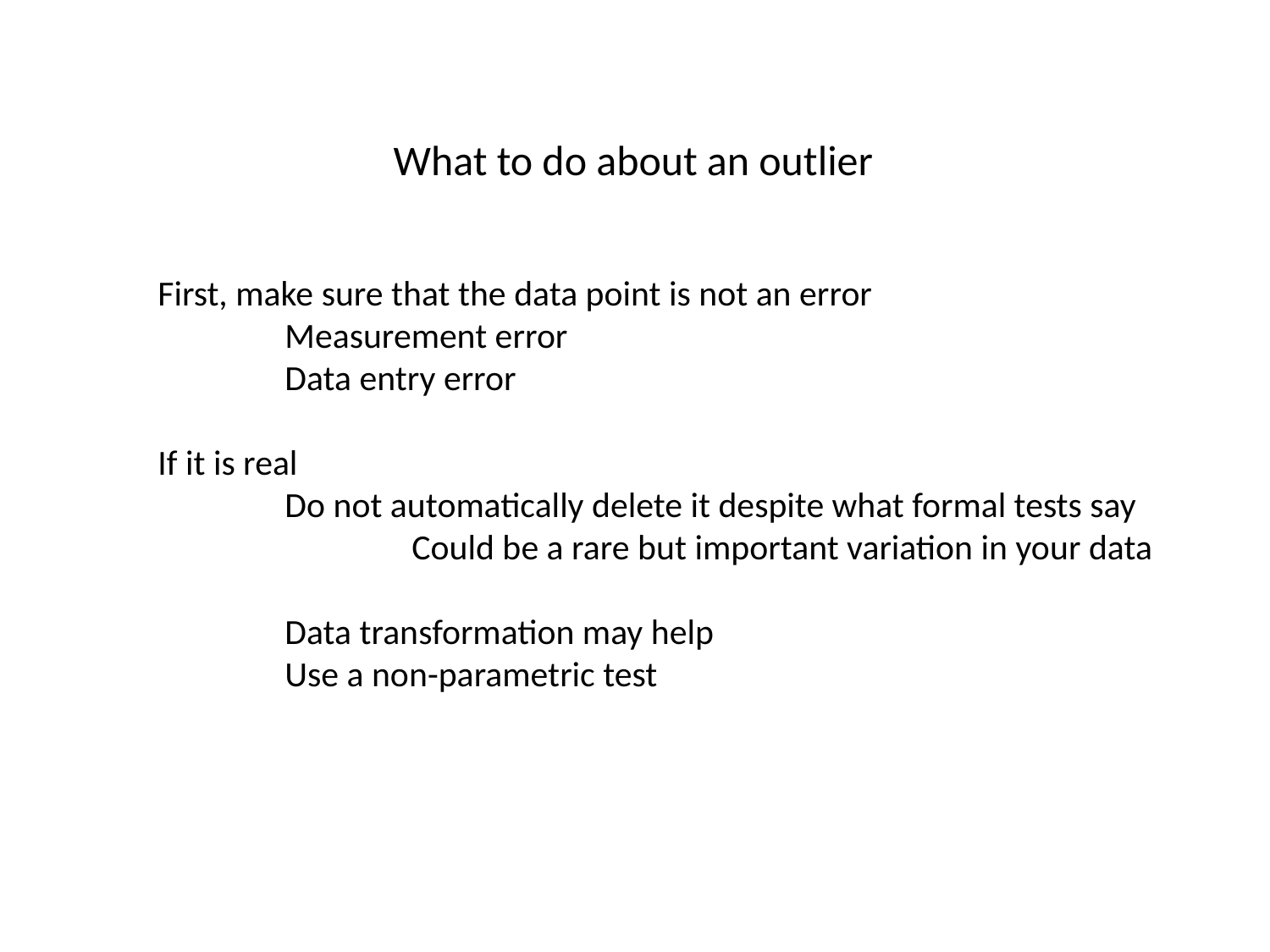

What to do about an outlier
First, make sure that the data point is not an error
	Measurement error
	Data entry error

If it is real
	Do not automatically delete it despite what formal tests say
		Could be a rare but important variation in your data

	Data transformation may help
	Use a non-parametric test